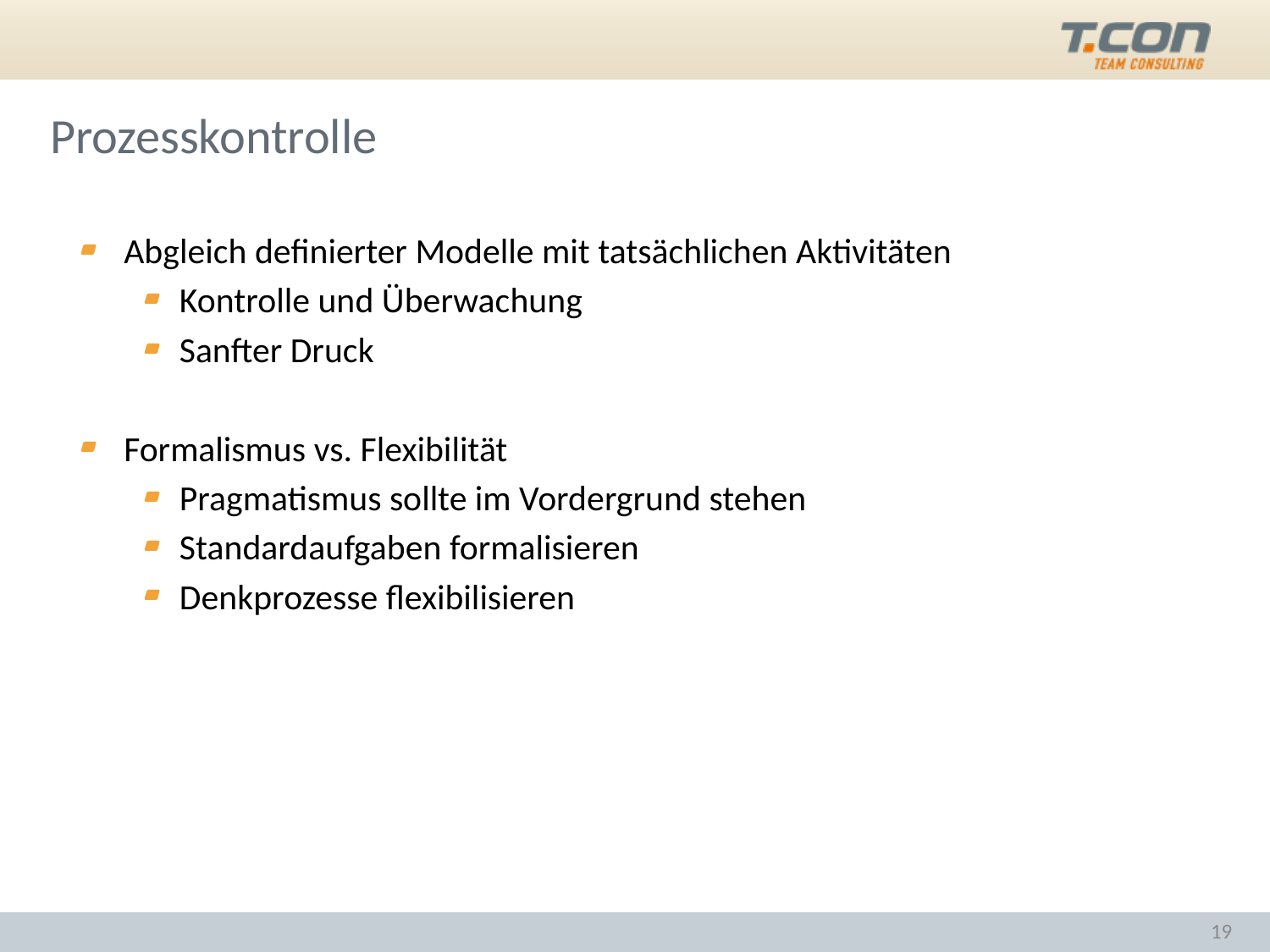

# Prozesskontrolle
Abgleich definierter Modelle mit tatsächlichen Aktivitäten
Kontrolle und Überwachung
Sanfter Druck

Formalismus vs. Flexibilität
Pragmatismus sollte im Vordergrund stehen
Standardaufgaben formalisieren
Denkprozesse flexibilisieren
19